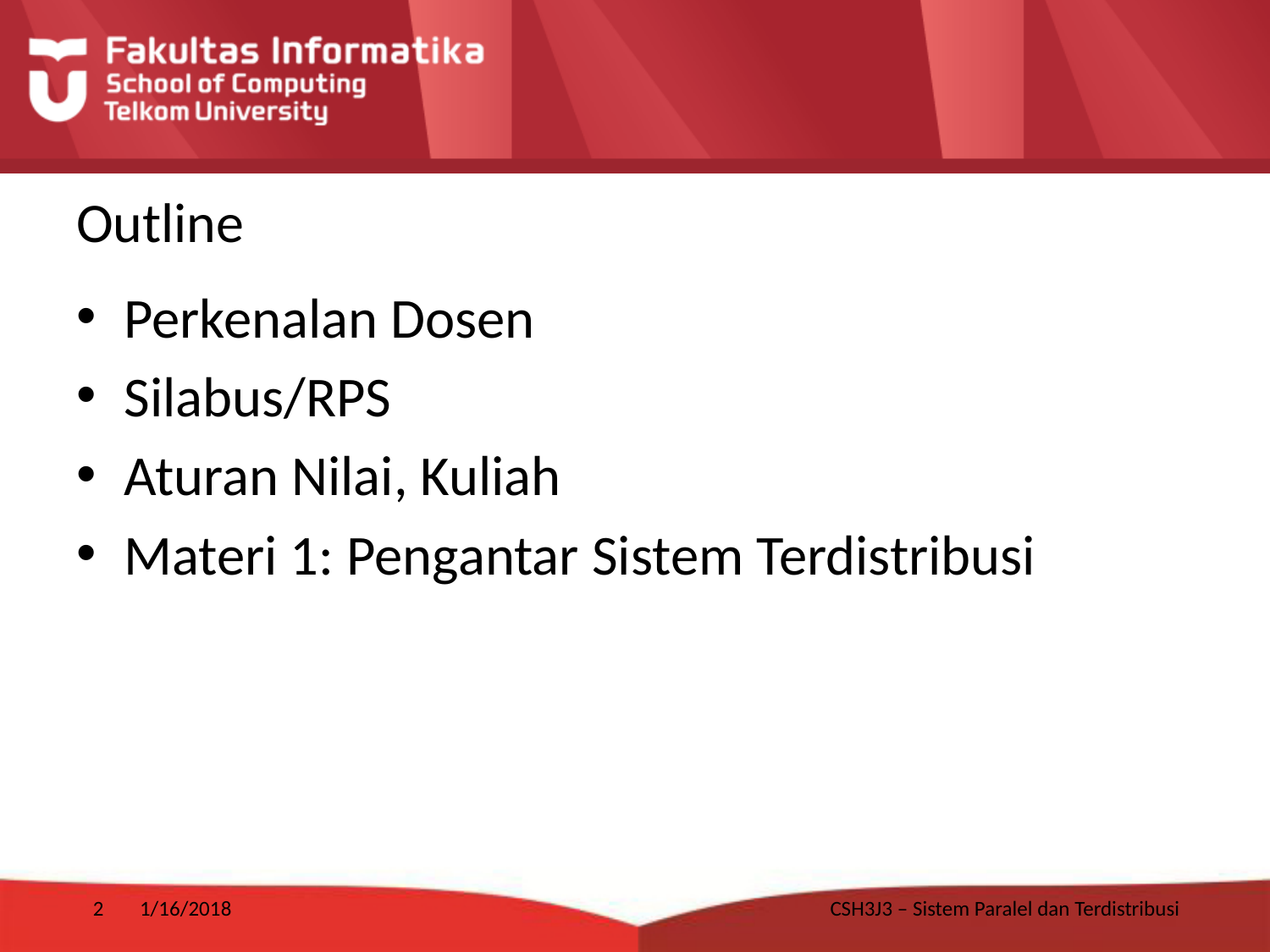

# Outline
Perkenalan Dosen
Silabus/RPS
Aturan Nilai, Kuliah
Materi 1: Pengantar Sistem Terdistribusi
2
1/16/2018
CSH3J3 – Sistem Paralel dan Terdistribusi